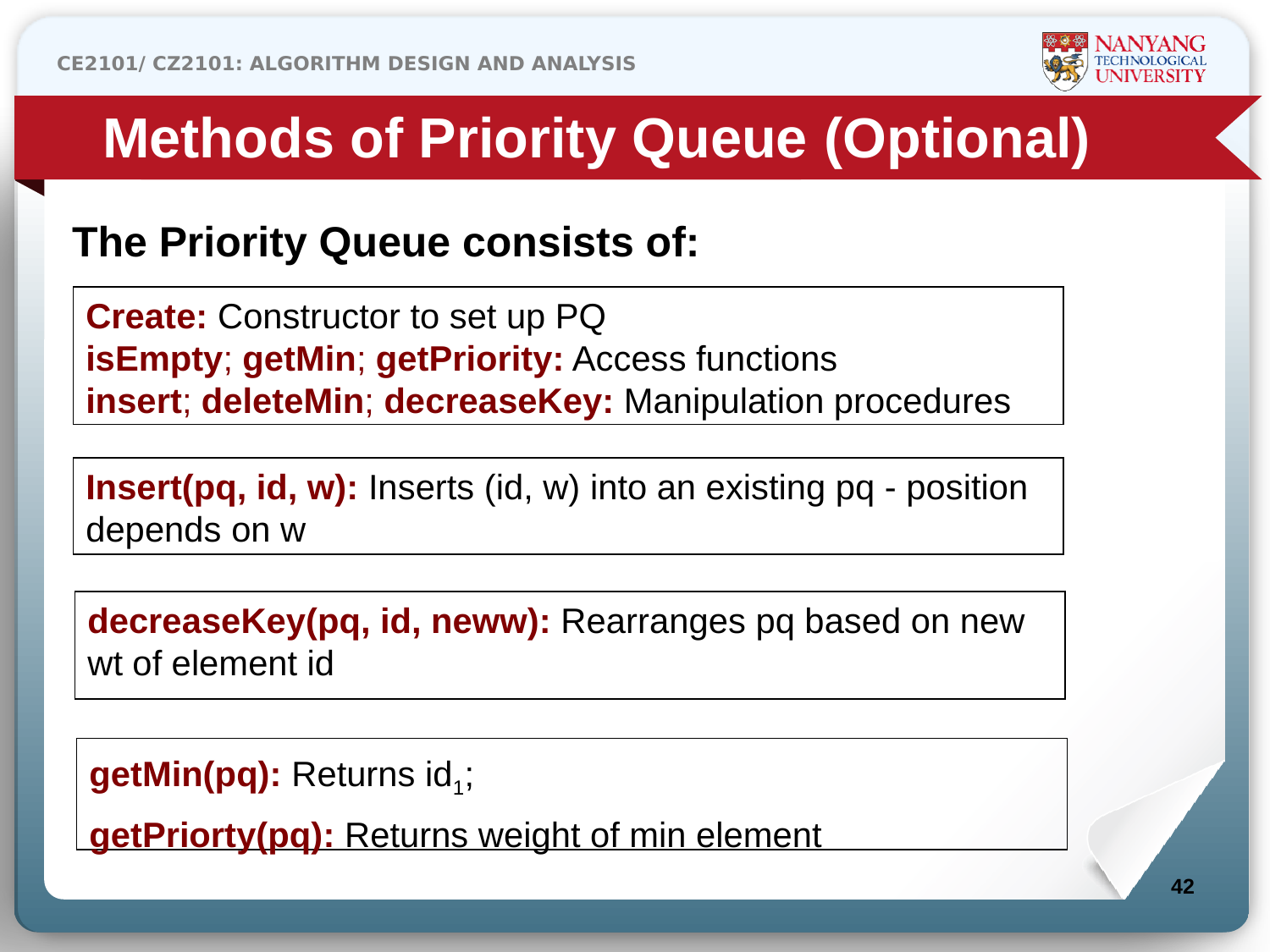

Methods of Priority Queue (Optional)
The Priority Queue consists of:

Create: Constructor to set up PQ
isEmpty; getMin; getPriority: Access functions
insert; deleteMin; decreaseKey: Manipulation procedures

Insert(pq, id, w): Inserts (id, w) into an existing pq - position depends on w

decreaseKey(pq, id, neww): Rearranges pq based on new wt of element id

getMin(pq): Returns id1;
getPriorty(pq): Returns weight of min element